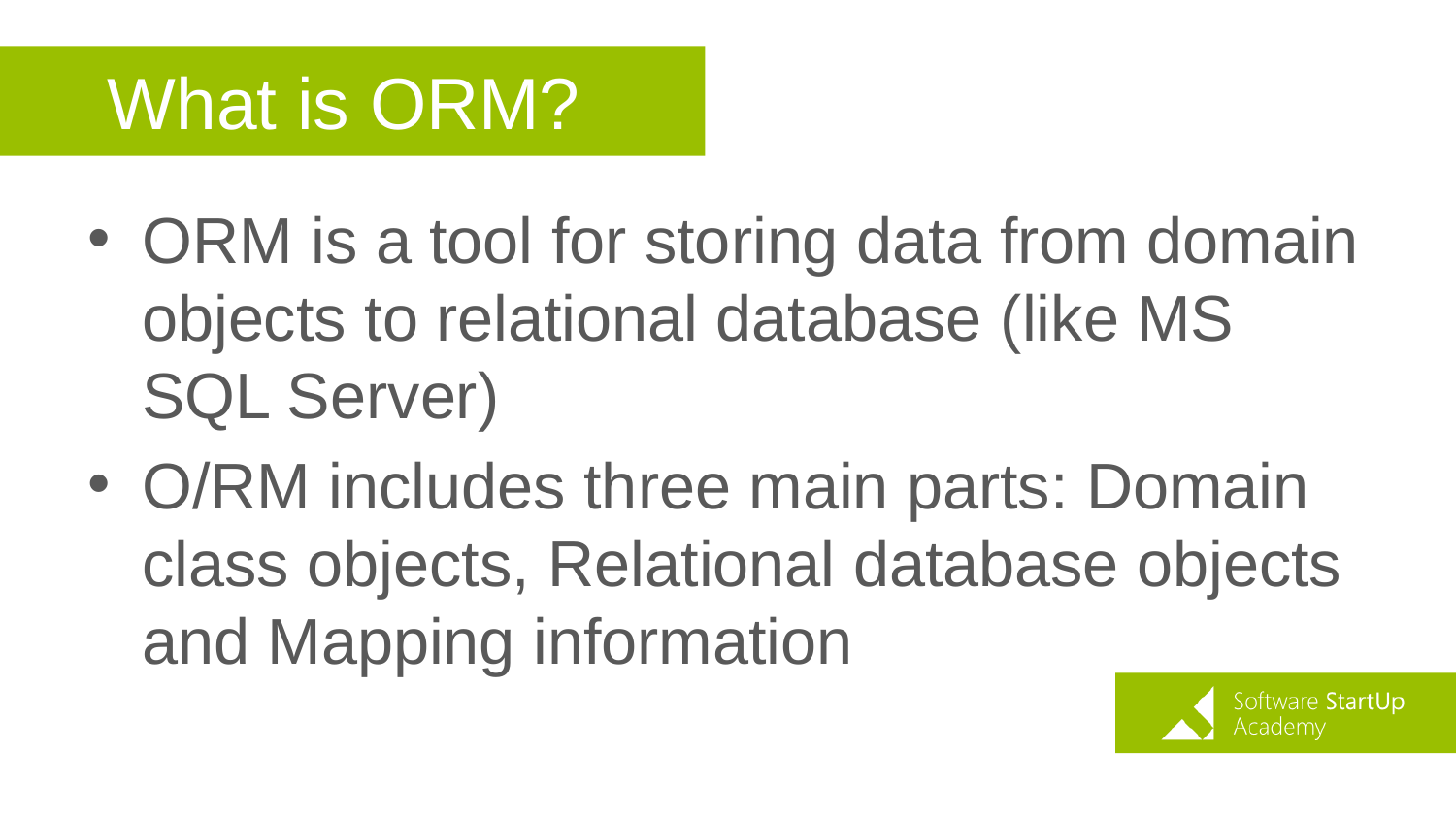

# What is ORM?
ORM is a tool for storing data from domain objects to relational database (like MS SQL Server)
O/RM includes three main parts: Domain class objects, Relational database objects and Mapping information